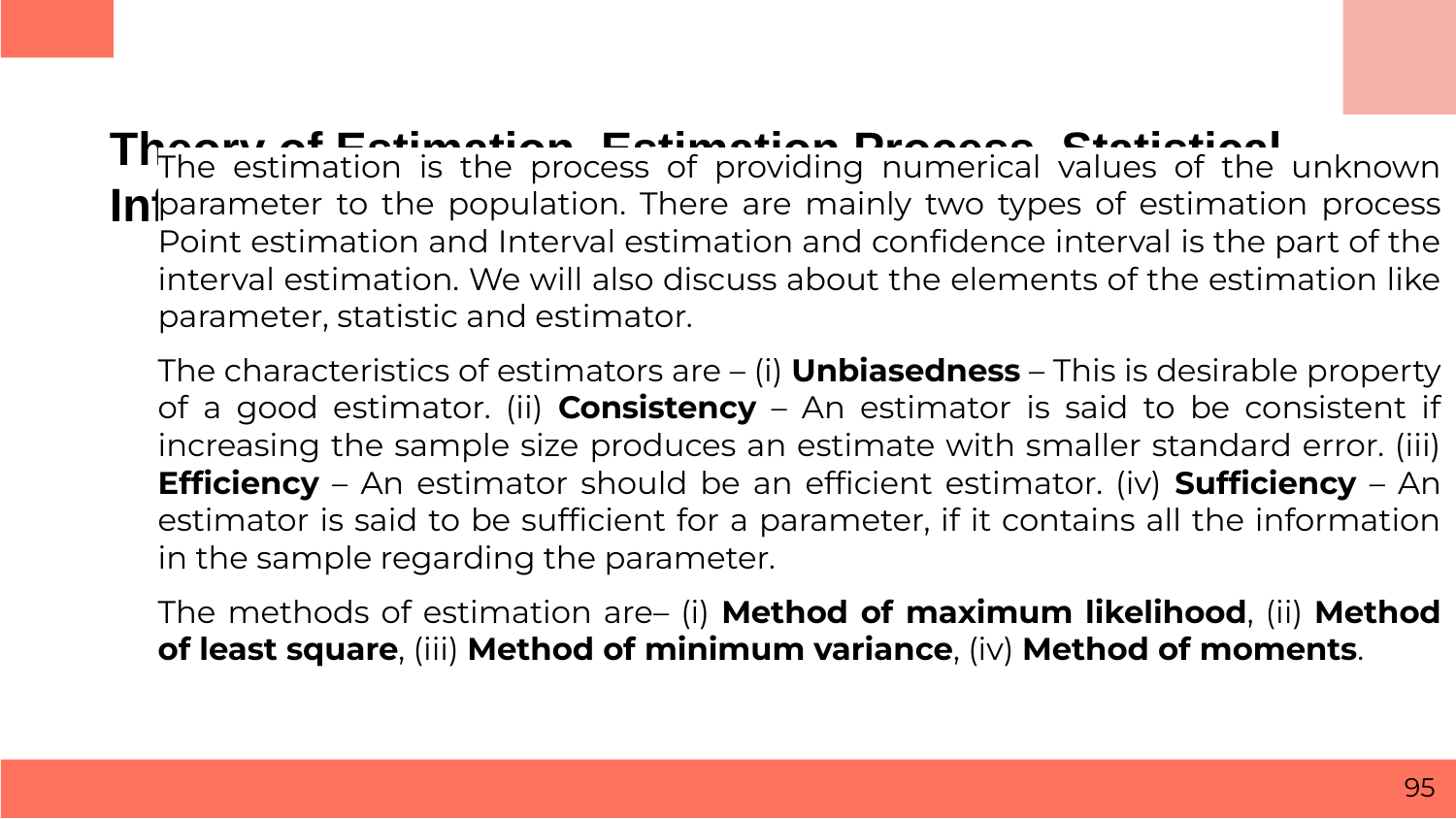

# Theory of Estimation, Estimation Process, Statistical Inference
The estimation is the process of providing numerical values of the unknown parameter to the population. There are mainly two types of estimation process Point estimation and Interval estimation and confidence interval is the part of the interval estimation. We will also discuss about the elements of the estimation like parameter, statistic and estimator.
The characteristics of estimators are – (i) Unbiasedness – This is desirable property of a good estimator. (ii) Consistency – An estimator is said to be consistent if increasing the sample size produces an estimate with smaller standard error. (iii) Efficiency – An estimator should be an efficient estimator. (iv) Sufficiency – An estimator is said to be sufficient for a parameter, if it contains all the information in the sample regarding the parameter.
The methods of estimation are– (i) Method of maximum likelihood, (ii) Method of least square, (iii) Method of minimum variance, (iv) Method of moments.
95